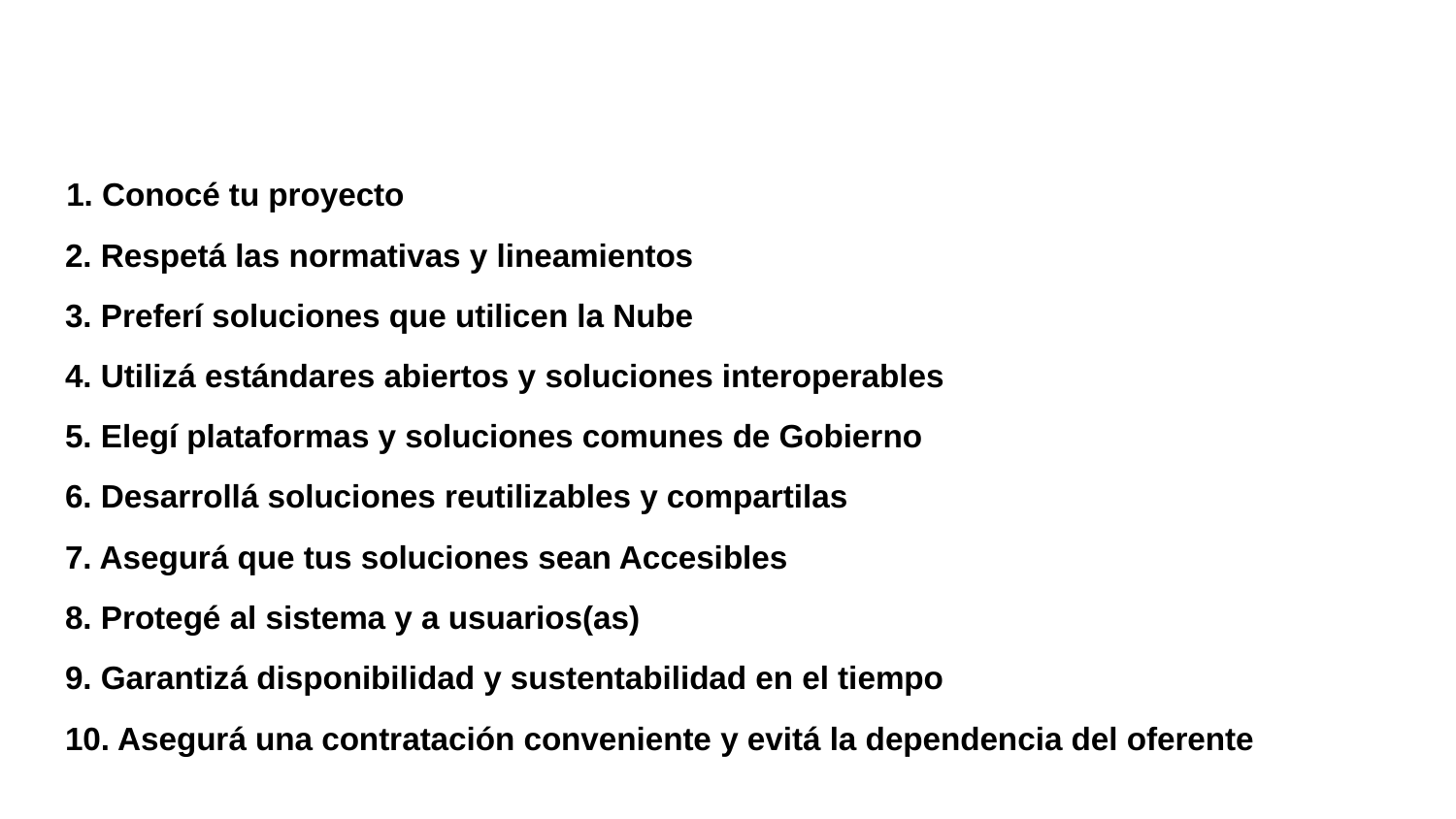

1. Conocé tu proyecto
2. Respetá las normativas y lineamientos
3. Preferí soluciones que utilicen la Nube
4. Utilizá estándares abiertos y soluciones interoperables
5. Elegí plataformas y soluciones comunes de Gobierno
6. Desarrollá soluciones reutilizables y compartilas
7. Asegurá que tus soluciones sean Accesibles
8. Protegé al sistema y a usuarios(as)
9. Garantizá disponibilidad y sustentabilidad en el tiempo
10. Asegurá una contratación conveniente y evitá la dependencia del oferente

#